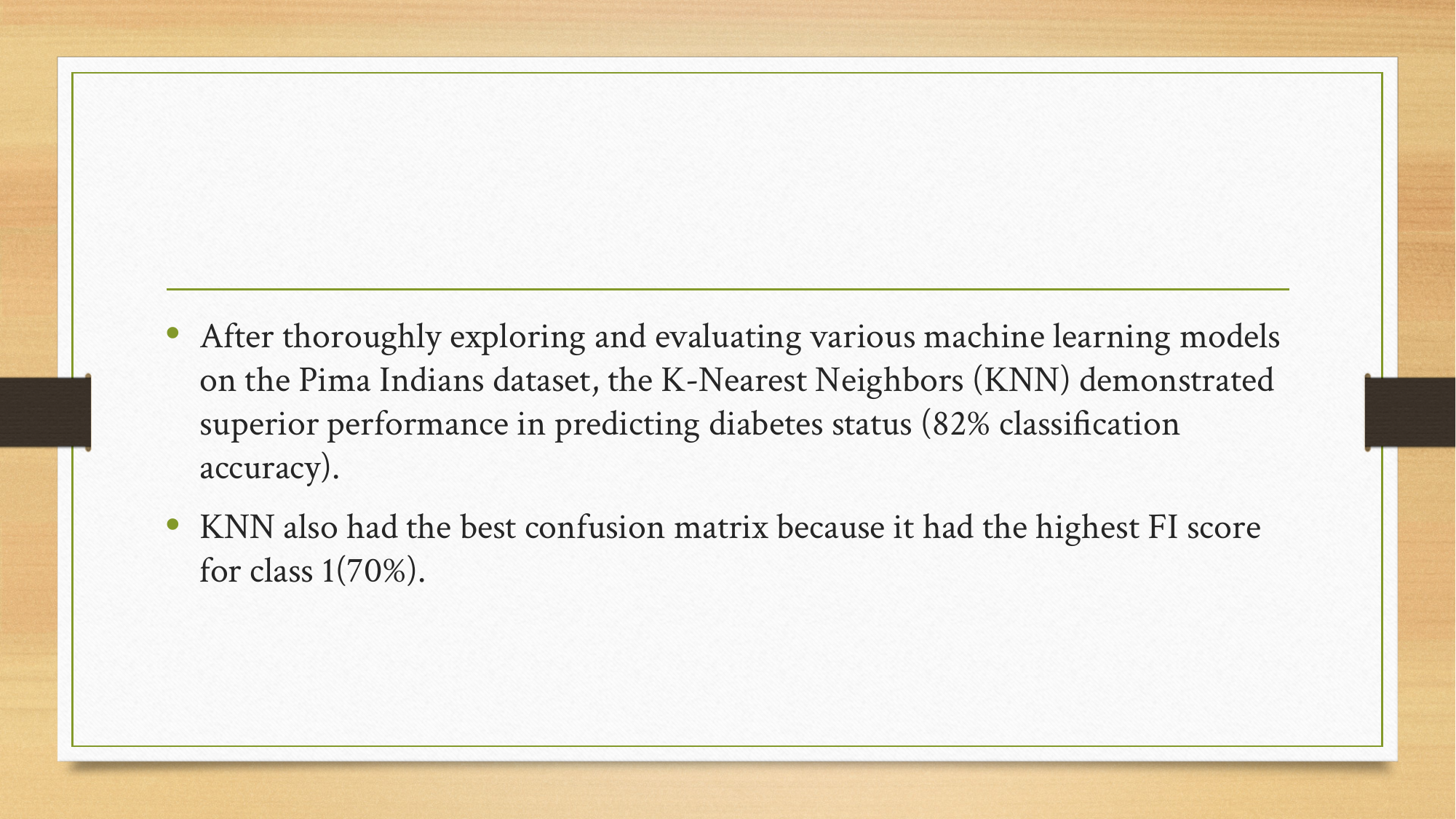

#
After thoroughly exploring and evaluating various machine learning models on the Pima Indians dataset, the K-Nearest Neighbors (KNN) demonstrated superior performance in predicting diabetes status (82% classification accuracy).
KNN also had the best confusion matrix because it had the highest FI score for class 1(70%).